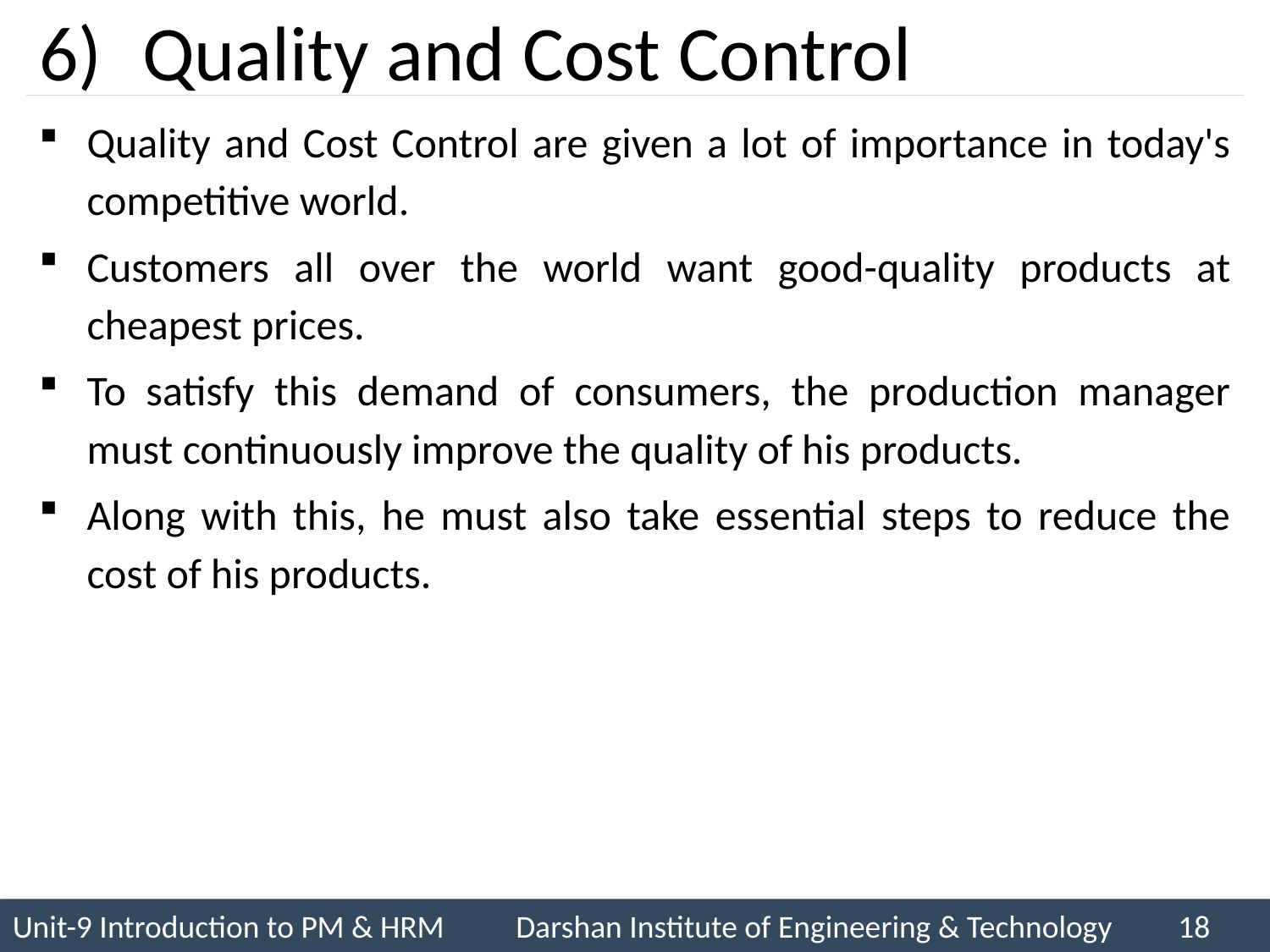

# Quality and Cost Control
Quality and Cost Control are given a lot of importance in today's competitive world.
Customers all over the world want good-quality products at cheapest prices.
To satisfy this demand of consumers, the production manager must continuously improve the quality of his products.
Along with this, he must also take essential steps to reduce the cost of his products.